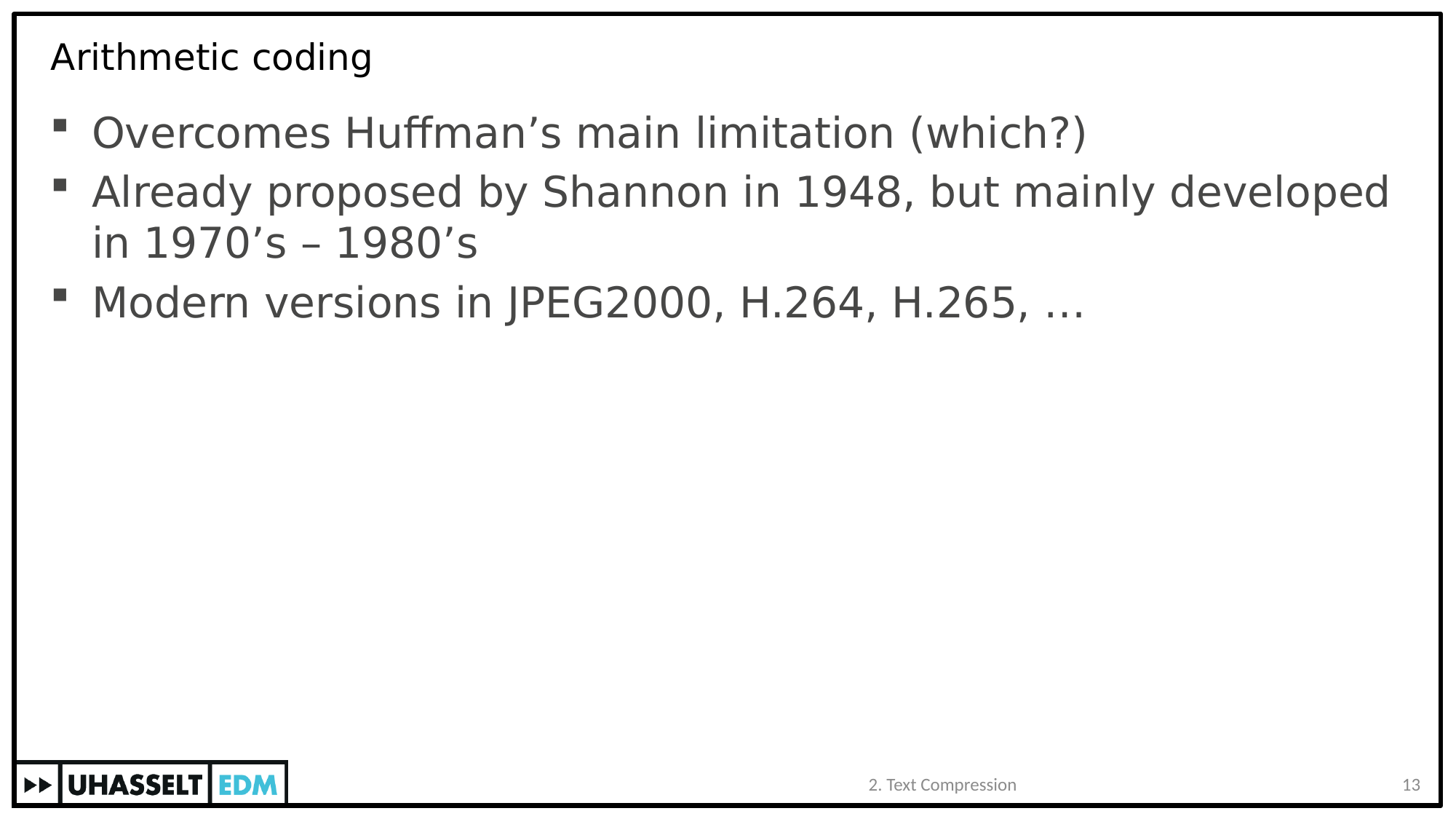

# Arithmetic coding
Overcomes Huffman’s main limitation (which?)
Already proposed by Shannon in 1948, but mainly developed in 1970’s – 1980’s
Modern versions in JPEG2000, H.264, H.265, …
2. Text Compression
13